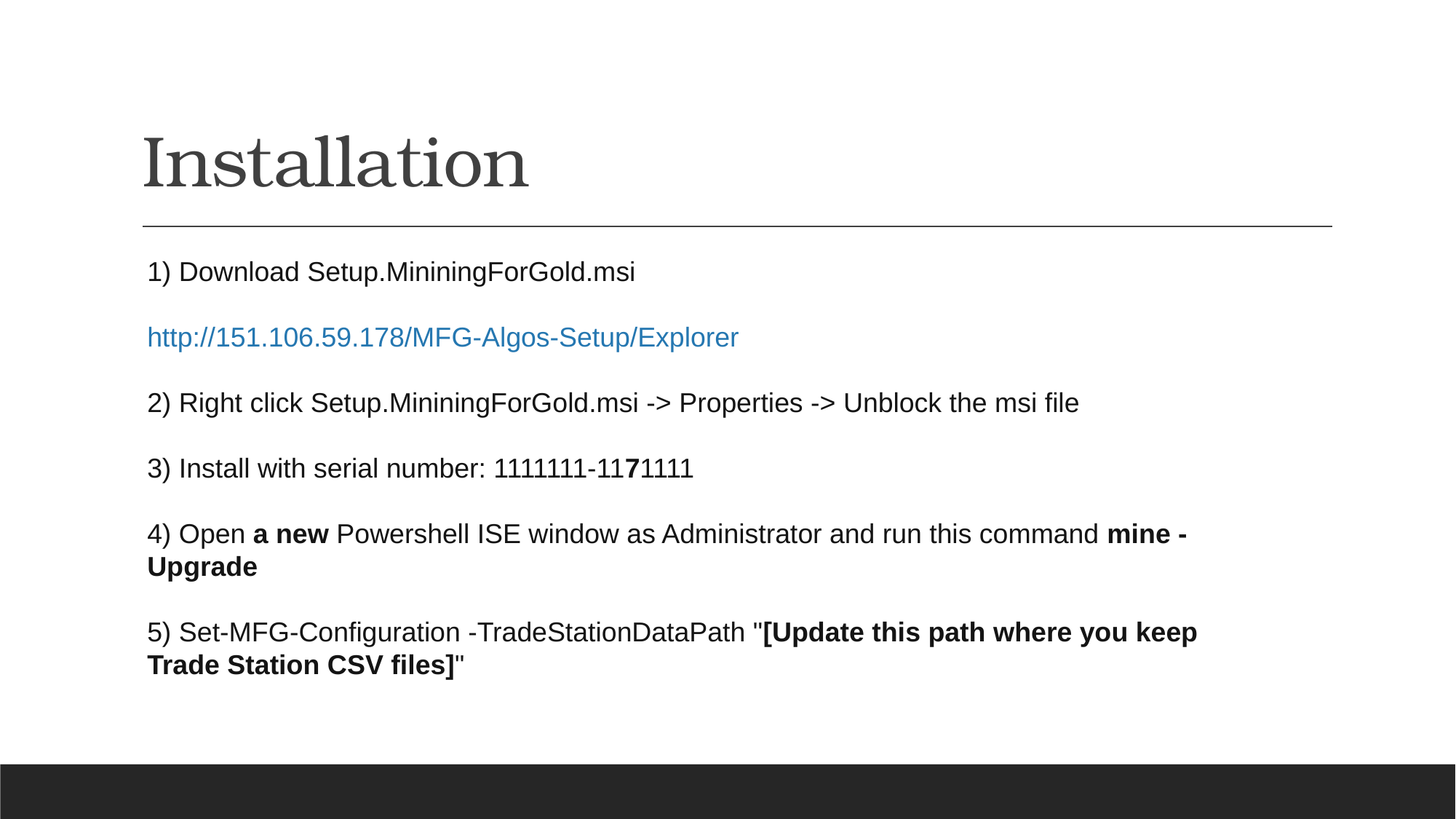

# Installation
1) Download Setup.MininingForGold.msi
http://151.106.59.178/MFG-Algos-Setup/Explorer
2) Right click Setup.MininingForGold.msi -> Properties -> Unblock the msi file
3) Install with serial number: 1111111-1171111
4) Open a new Powershell ISE window as Administrator and run this command mine -Upgrade

5) Set-MFG-Configuration -TradeStationDataPath "[Update this path where you keep Trade Station CSV files]"